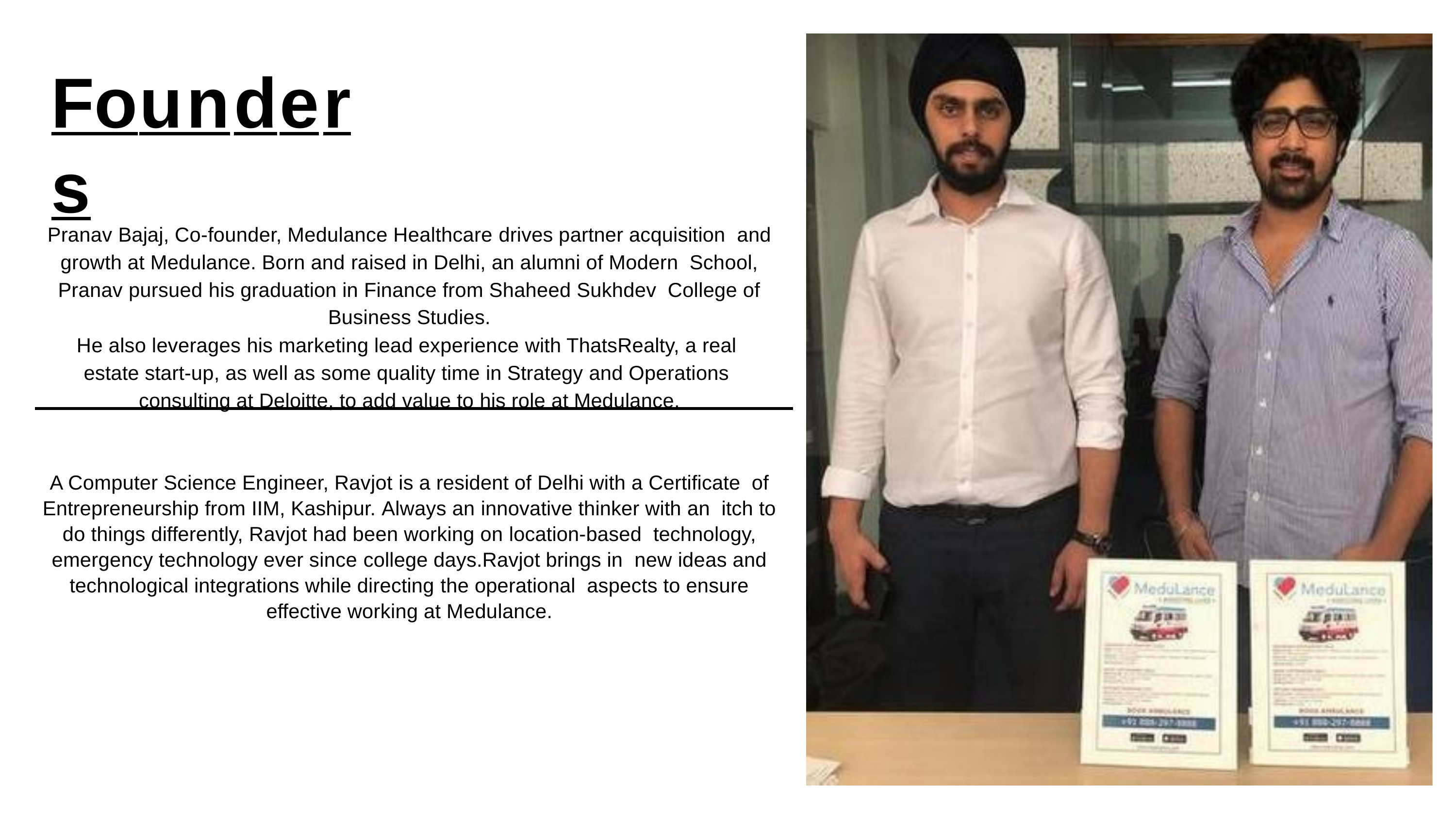

# Founders
Pranav Bajaj, Co-founder, Medulance Healthcare drives partner acquisition  and growth at Medulance. Born and raised in Delhi, an alumni of Modern  School, Pranav pursued his graduation in Finance from Shaheed Sukhdev  College of Business Studies.
He also leverages his marketing lead experience with ThatsRealty, a real  estate start-up, as well as some quality time in Strategy and Operations  consulting at Deloitte, to add value to his role at Medulance.

A Computer Science Engineer, Ravjot is a resident of Delhi with a Certificate  of Entrepreneurship from IIM, Kashipur. Always an innovative thinker with an  itch to do things differently, Ravjot had been working on location-based  technology, emergency technology ever since college days.Ravjot brings in  new ideas and technological integrations while directing the operational  aspects to ensure effective working at Medulance.